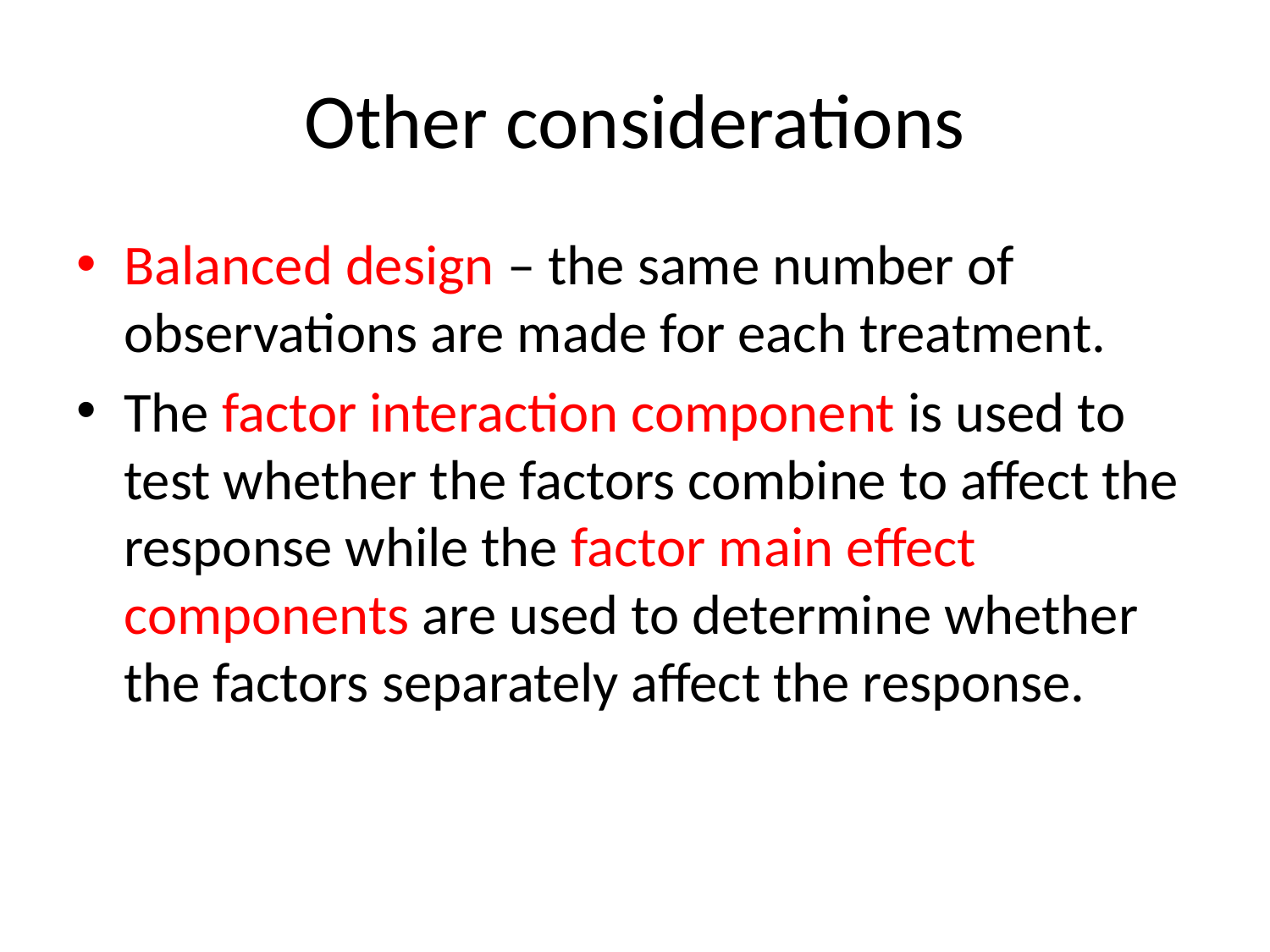

# Other considerations
Balanced design – the same number of observations are made for each treatment.
The factor interaction component is used to test whether the factors combine to affect the response while the factor main effect components are used to determine whether the factors separately affect the response.